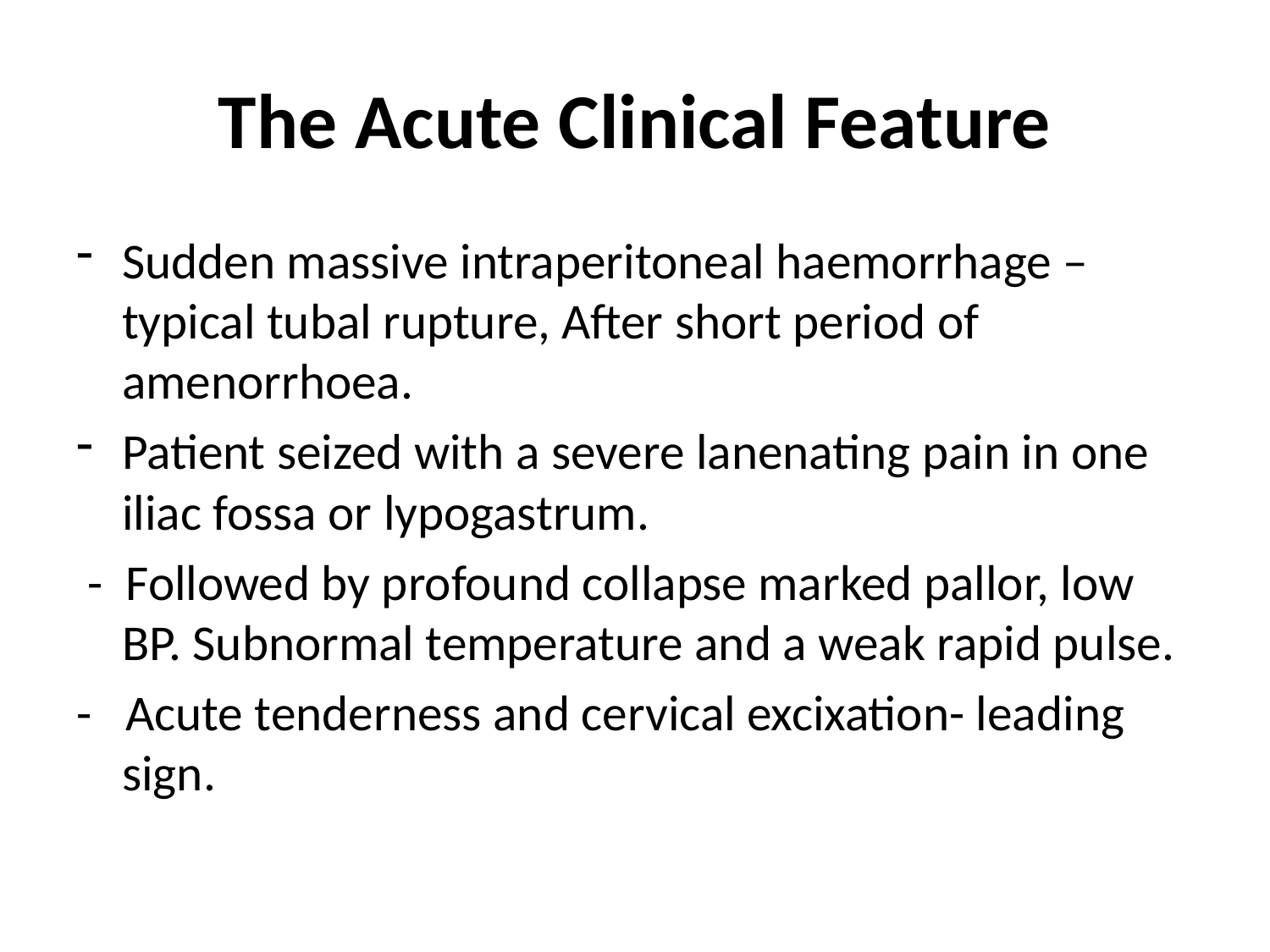

# The Acute Clinical Feature
Sudden massive intraperitoneal haemorrhage – typical tubal rupture, After short period of amenorrhoea.
Patient seized with a severe lanenating pain in one iliac fossa or lypogastrum.
 -  Followed by profound collapse marked pallor, low BP. Subnormal temperature and a weak rapid pulse.
-   Acute tenderness and cervical excixation- leading sign.